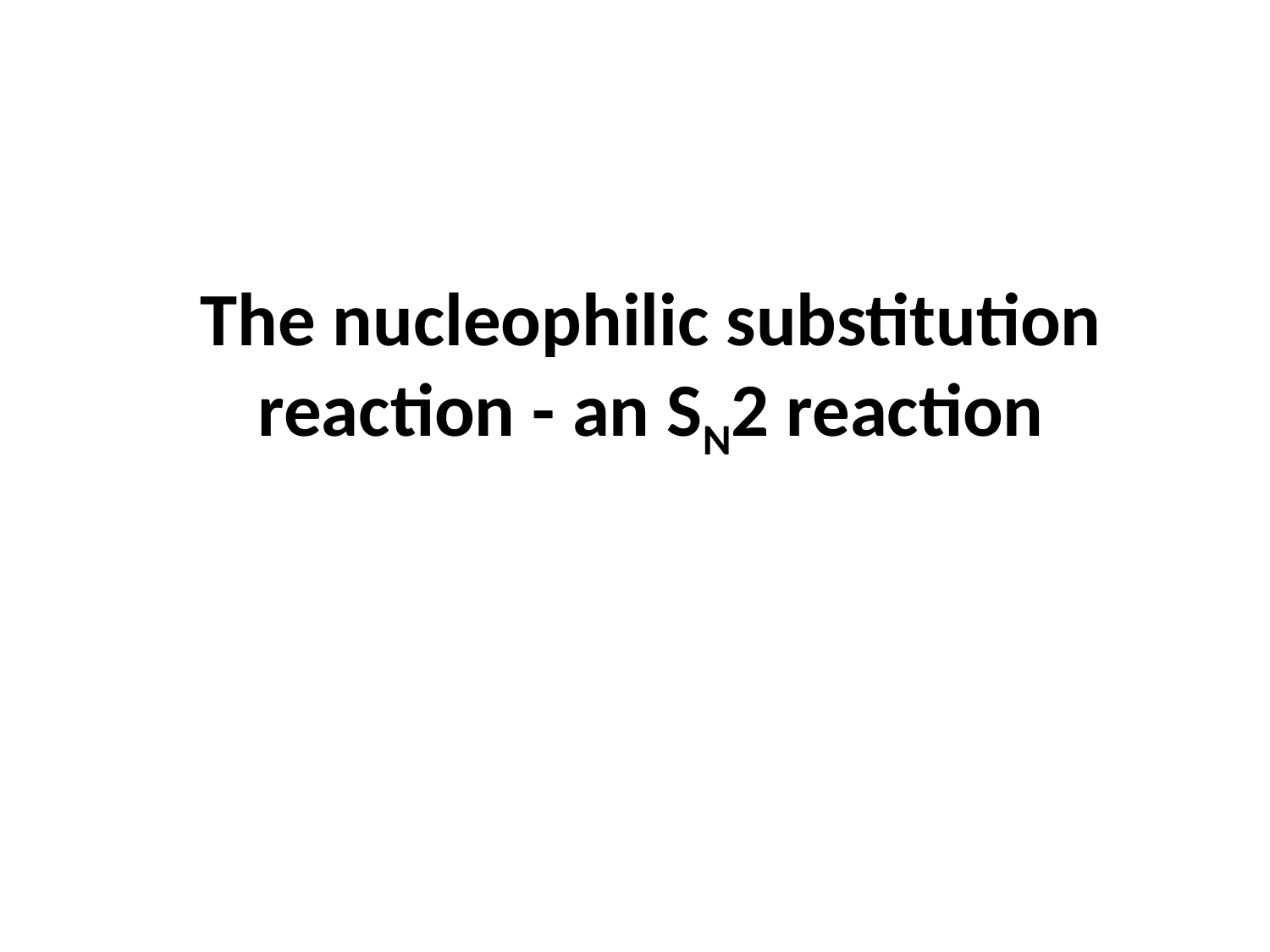

# The nucleophilic substitution reaction - an SN2 reaction